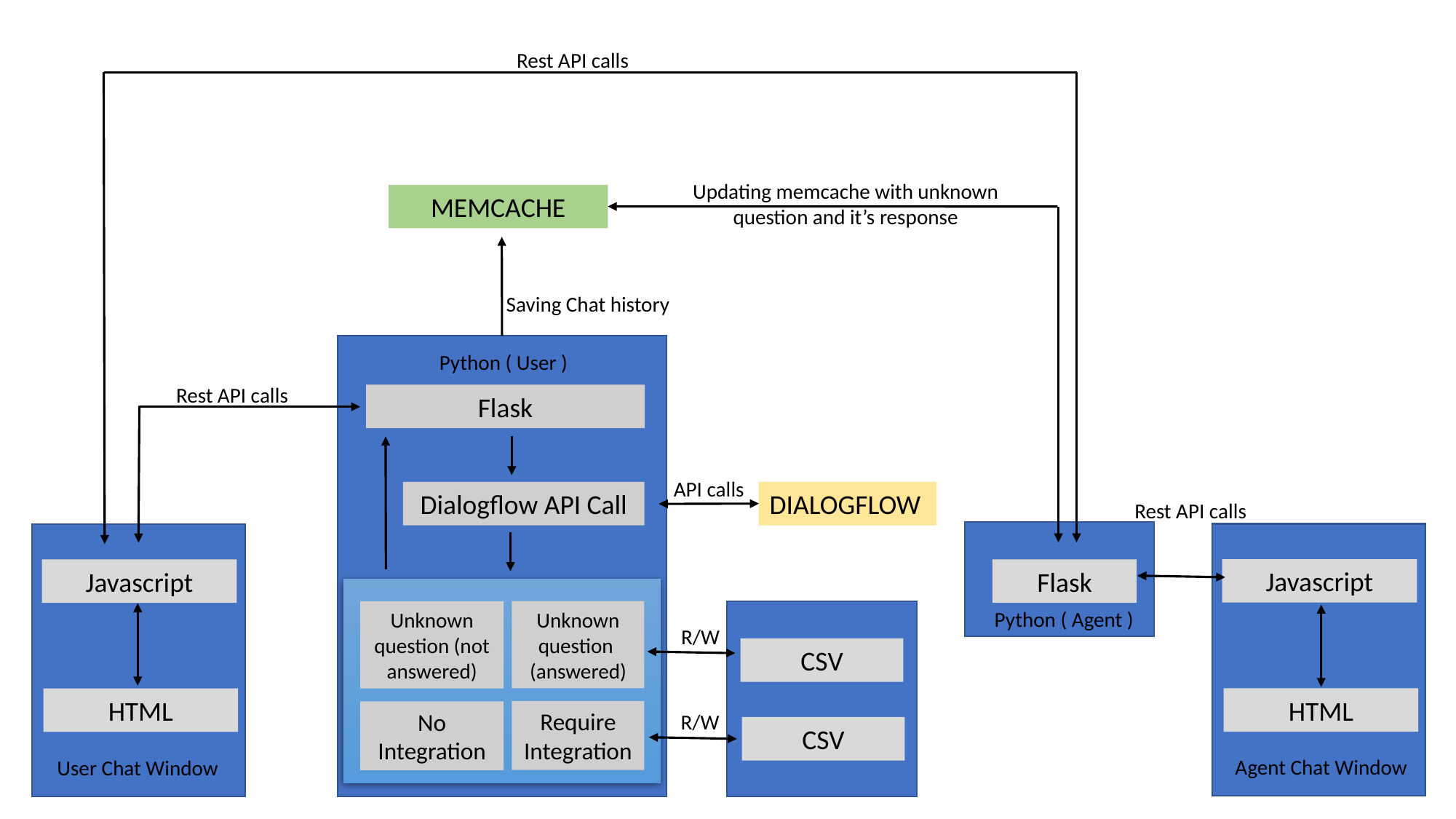

Rest API calls
Updating memcache with unknown question and it’s response
MEMCACHE
Saving Chat history

Python ( User )
Rest API calls
Flask
API calls
Dialogflow API Call
DIALOGFLOW
Rest API calls

Javascript
Flask
Javascript

Python ( Agent )

Unknown question
(answered)
Unknown question (not answered)
R/W
CSV
HTML
HTML
Require
Integration
No Integration
R/W
CSV
Agent Chat Window
User Chat Window